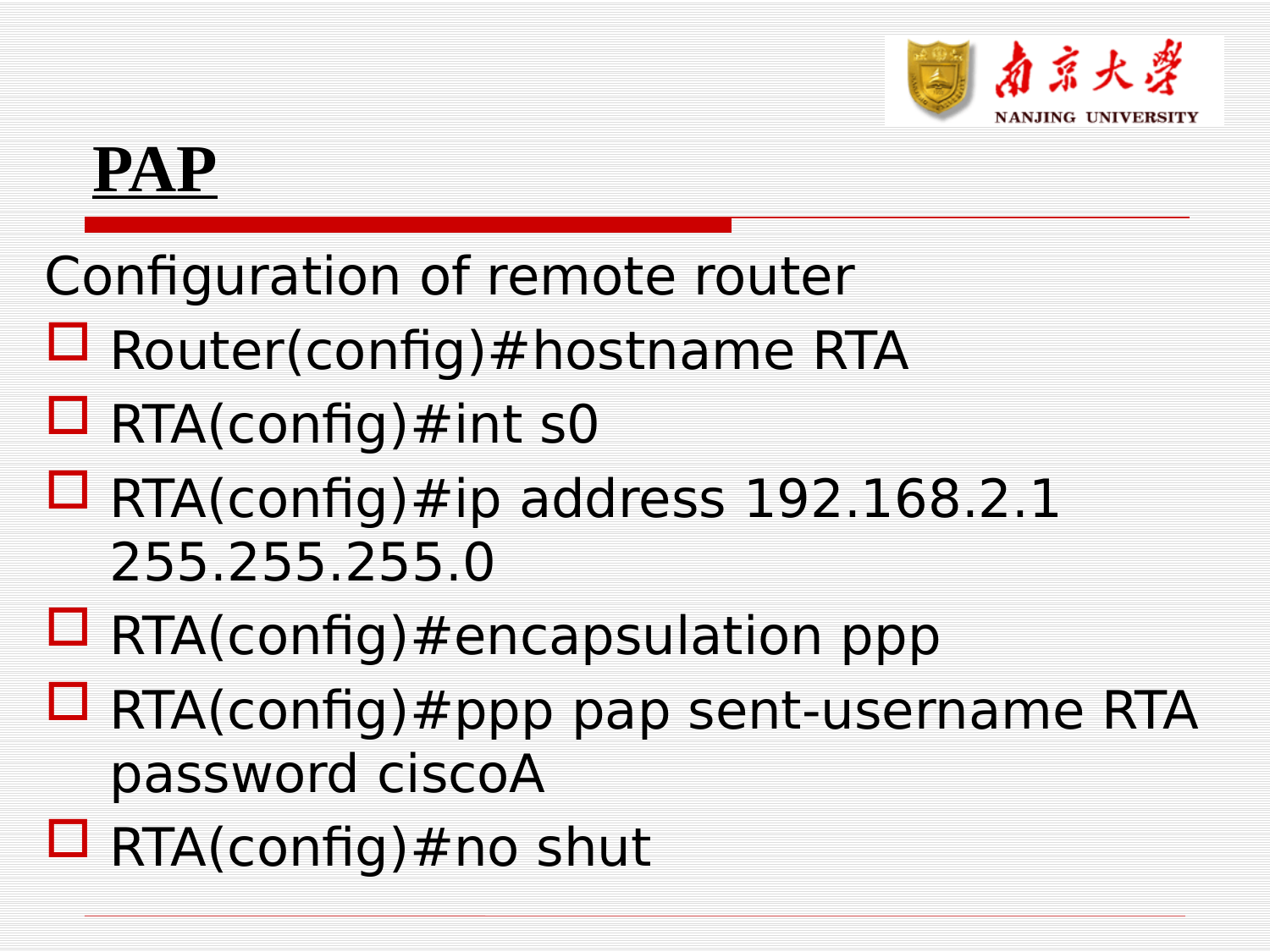

# PAP
Configuration of remote router
Router(config)#hostname RTA
RTA(config)#int s0
RTA(config)#ip address 192.168.2.1 255.255.255.0
RTA(config)#encapsulation ppp
RTA(config)#ppp pap sent-username RTA password ciscoA
RTA(config)#no shut